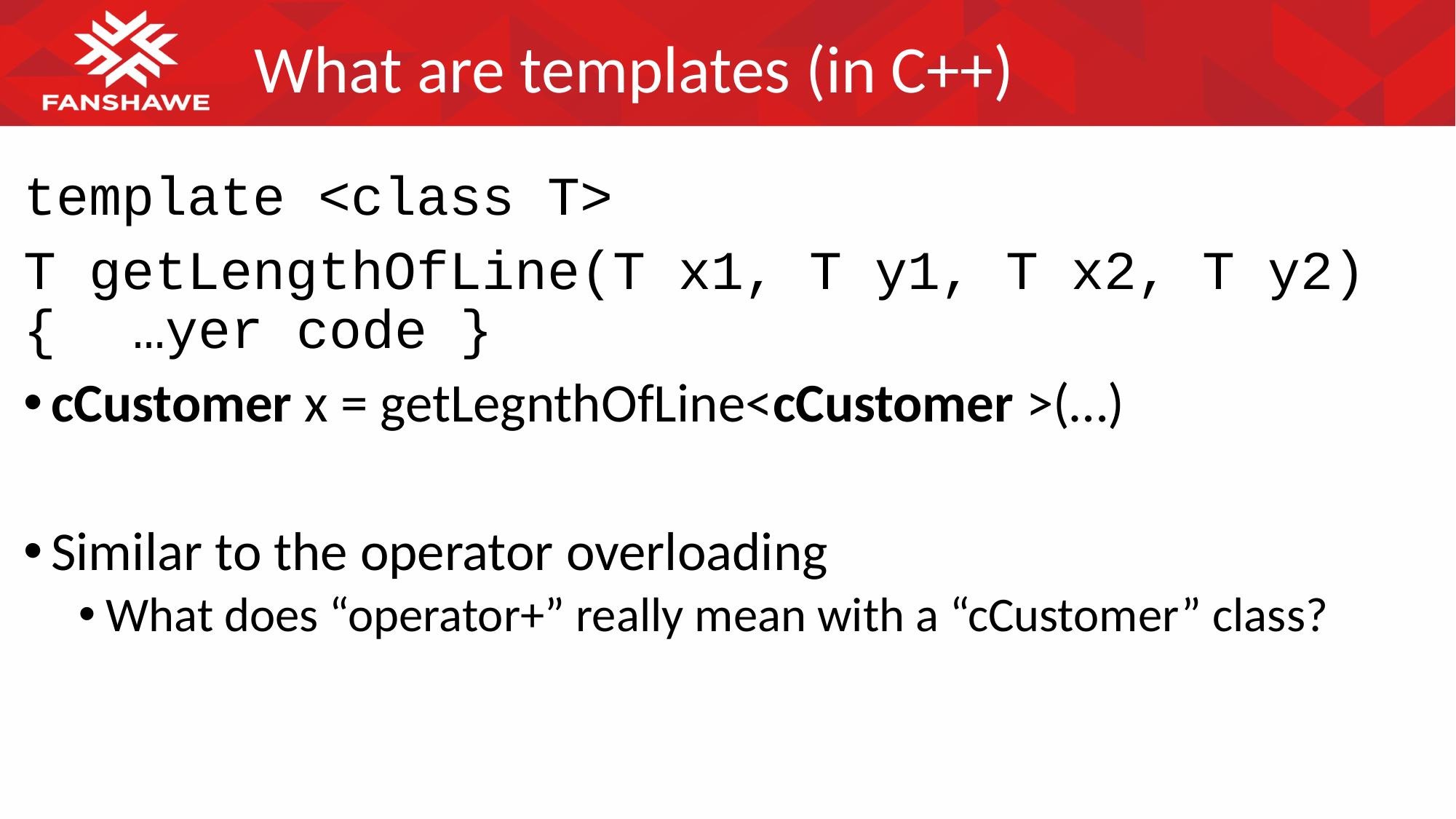

# What are templates (in C++)
template <class T>
T getLengthOfLine(T x1, T y1, T x2, T y2)
{	…yer code }
cCustomer x = getLegnthOfLine<cCustomer >(…)

Similar to the operator overloading
What does “operator+” really mean with a “cCustomer” class?